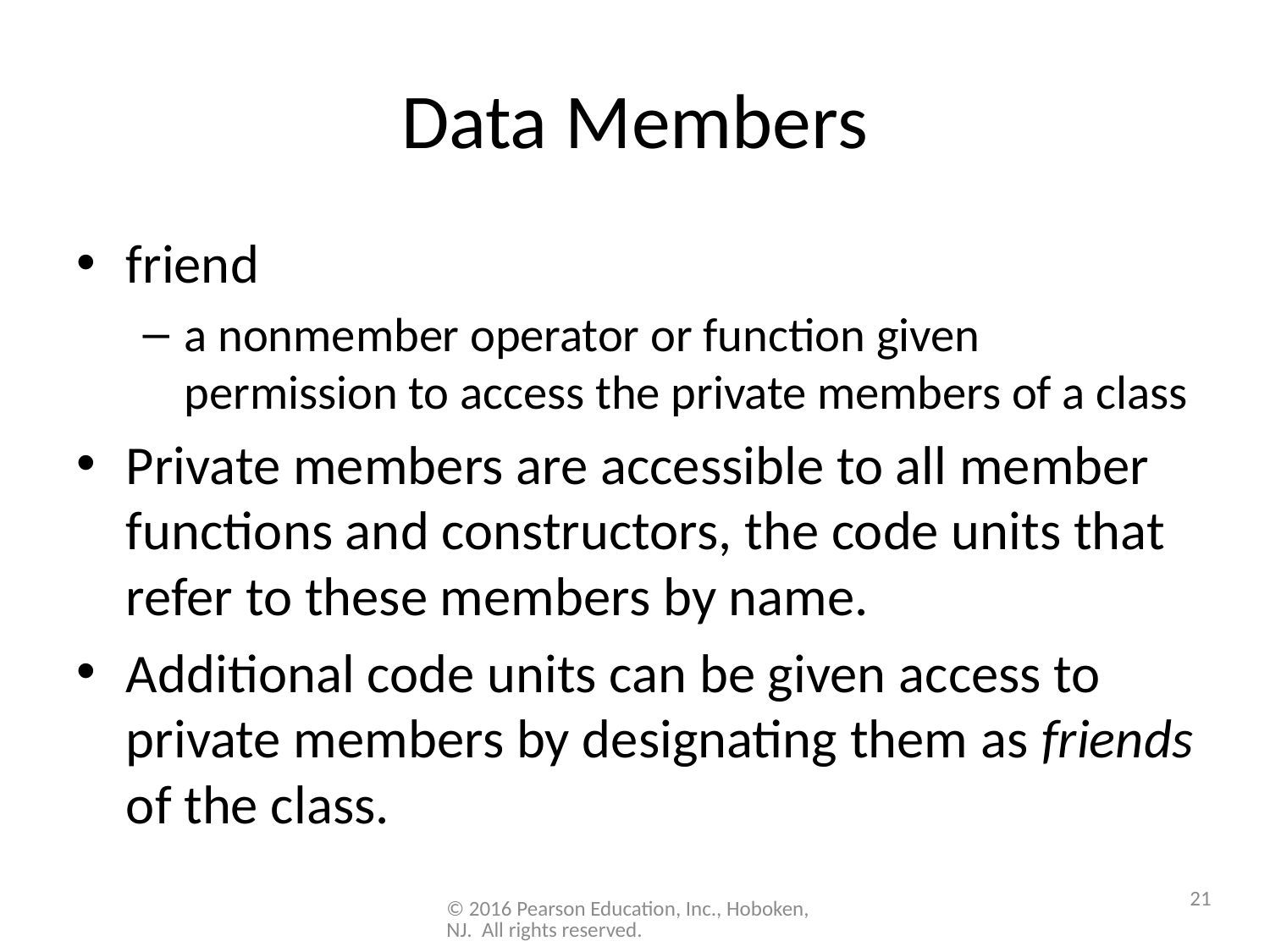

# Data Members
friend
a nonmember operator or function given permission to access the private members of a class
Private members are accessible to all member functions and constructors, the code units that refer to these members by name.
Additional code units can be given access to private members by designating them as friends of the class.
21
© 2016 Pearson Education, Inc., Hoboken, NJ.  All rights reserved.